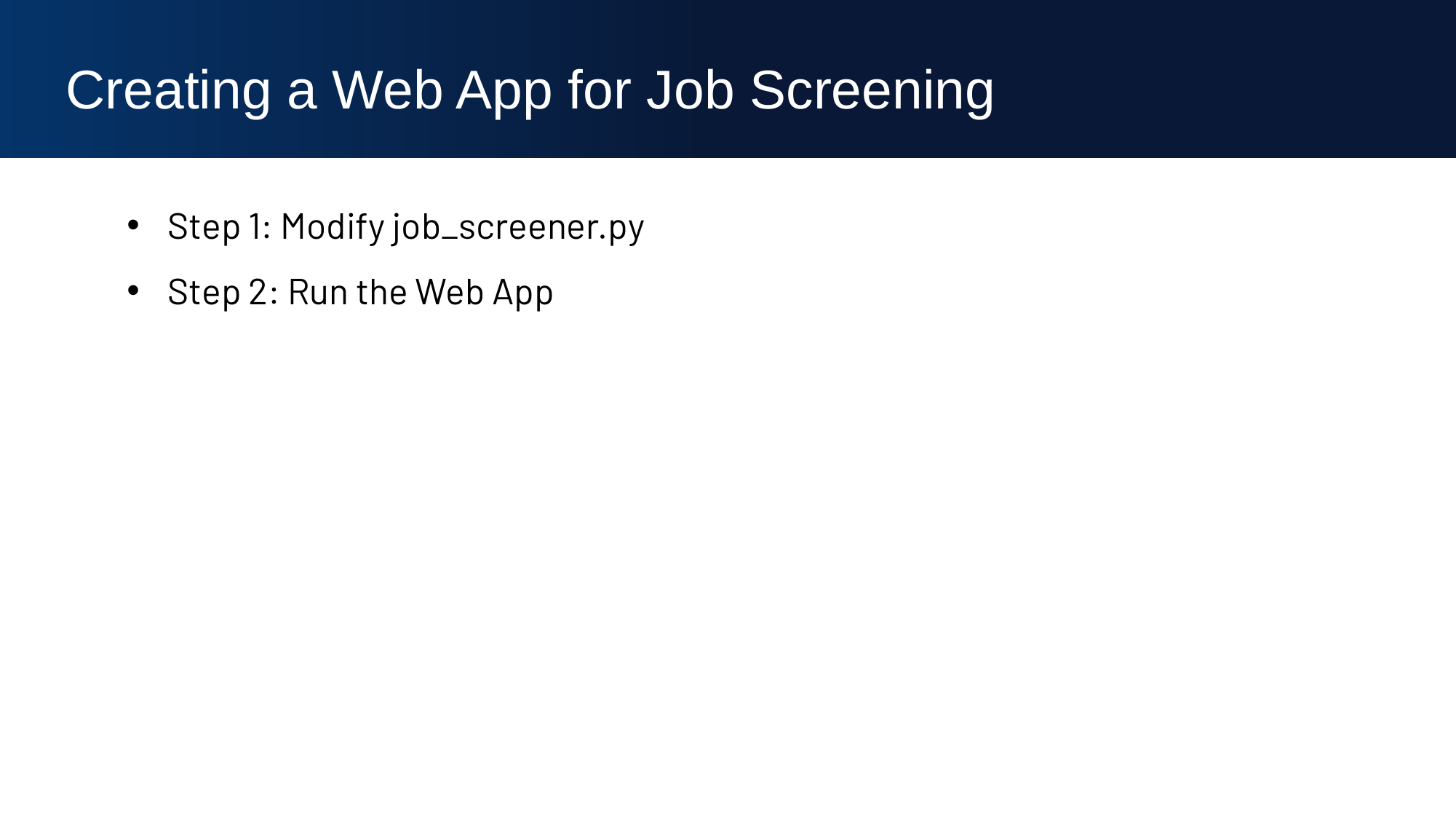

Creating a Web App for Job Screening

Step 1: Modify job_screener.py
Step 2: Run the Web App